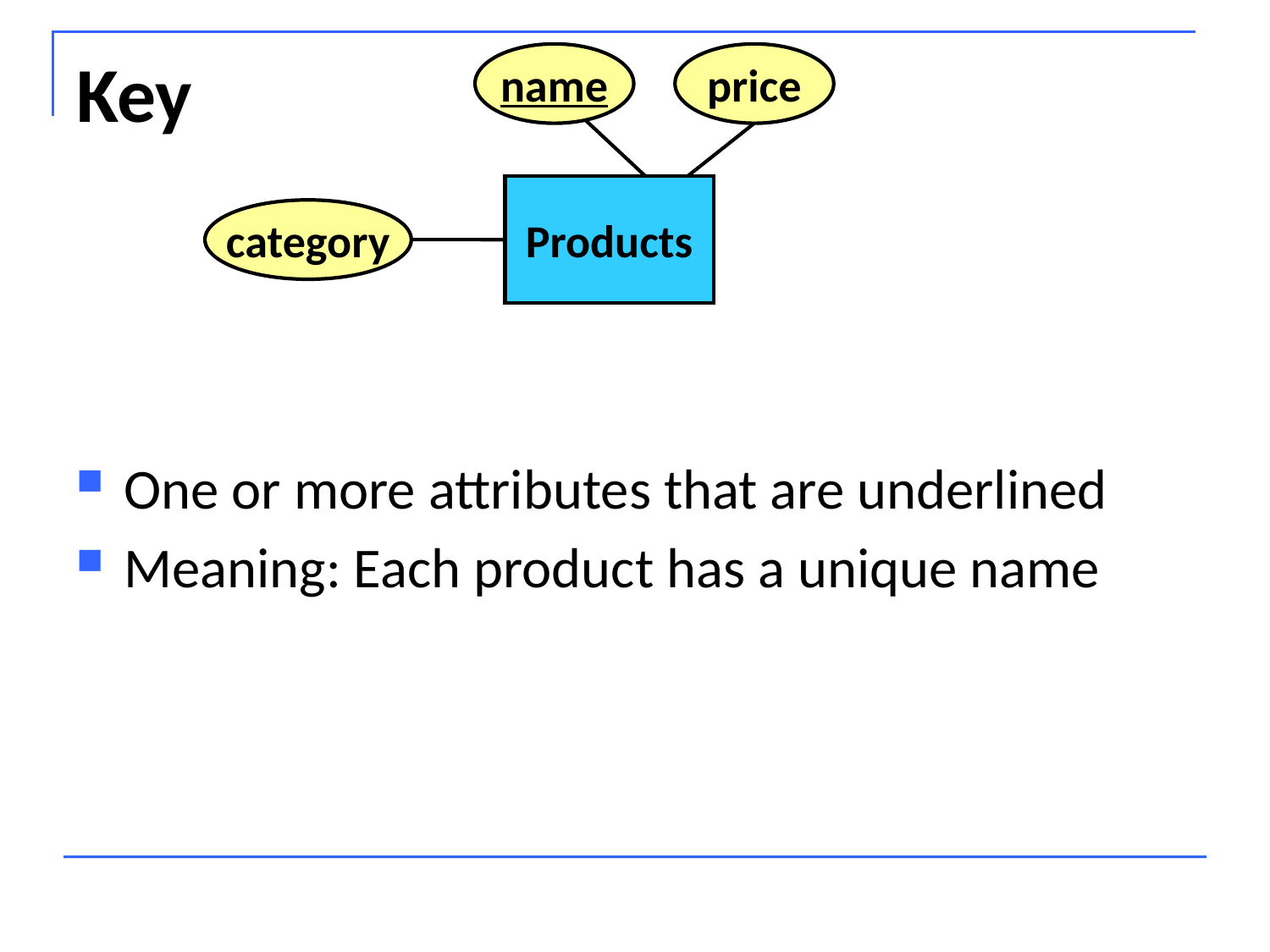

# Key
name
price

Products
category

One or more attributes that are underlined
Meaning: Each product has a unique name